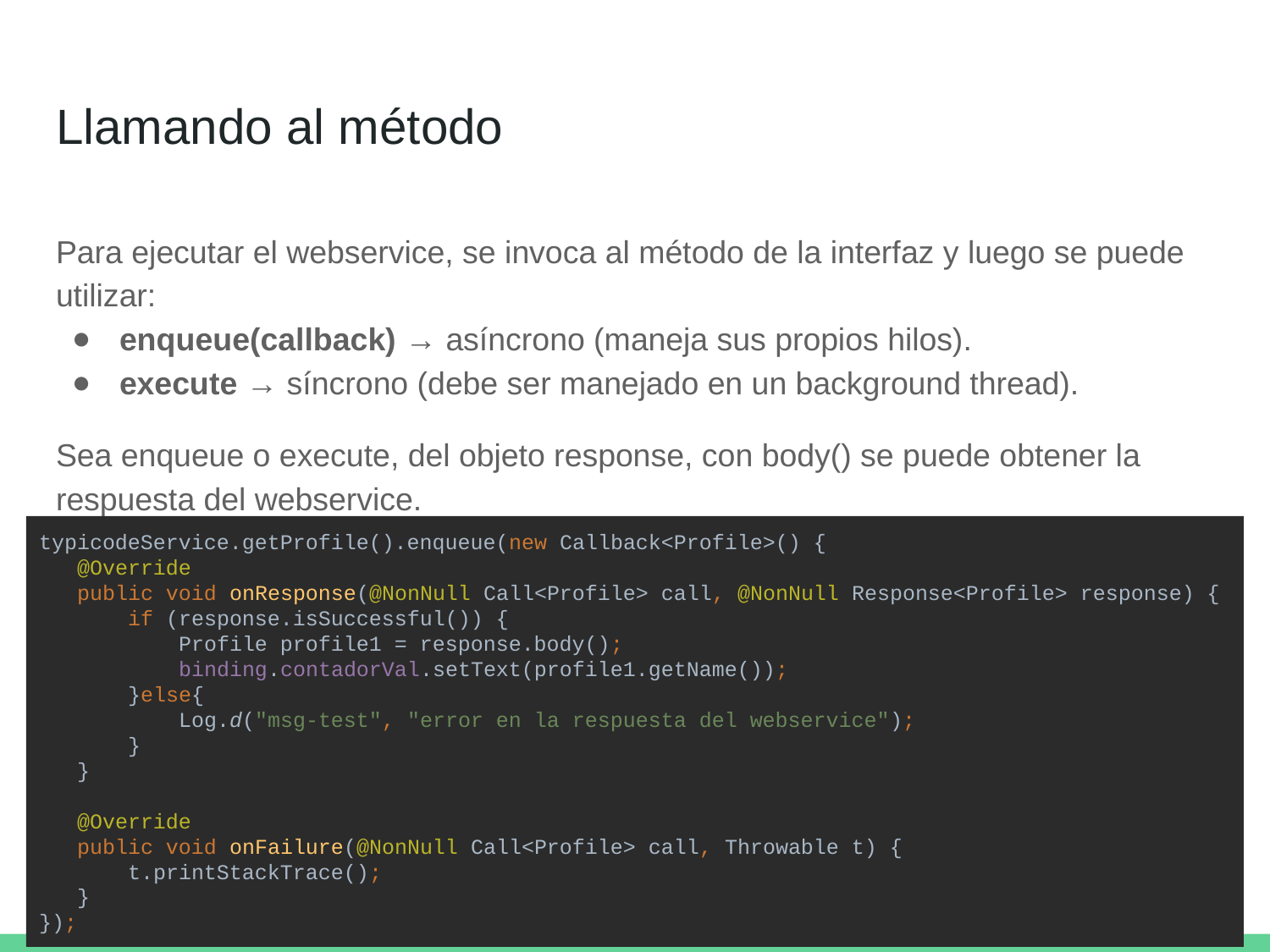

# Llamando al método
Para ejecutar el webservice, se invoca al método de la interfaz y luego se puede utilizar:
enqueue(callback) → asíncrono (maneja sus propios hilos).
execute → síncrono (debe ser manejado en un background thread).
Sea enqueue o execute, del objeto response, con body() se puede obtener la respuesta del webservice.
typicodeService.getProfile().enqueue(new Callback<Profile>() {
   @Override
   public void onResponse(@NonNull Call<Profile> call, @NonNull Response<Profile> response) {
       if (response.isSuccessful()) {
           Profile profile1 = response.body();
           binding.contadorVal.setText(profile1.getName());
       }else{
           Log.d("msg-test", "error en la respuesta del webservice");
       }
   }

   @Override
   public void onFailure(@NonNull Call<Profile> call, Throwable t) {
       t.printStackTrace();
   }
});
16